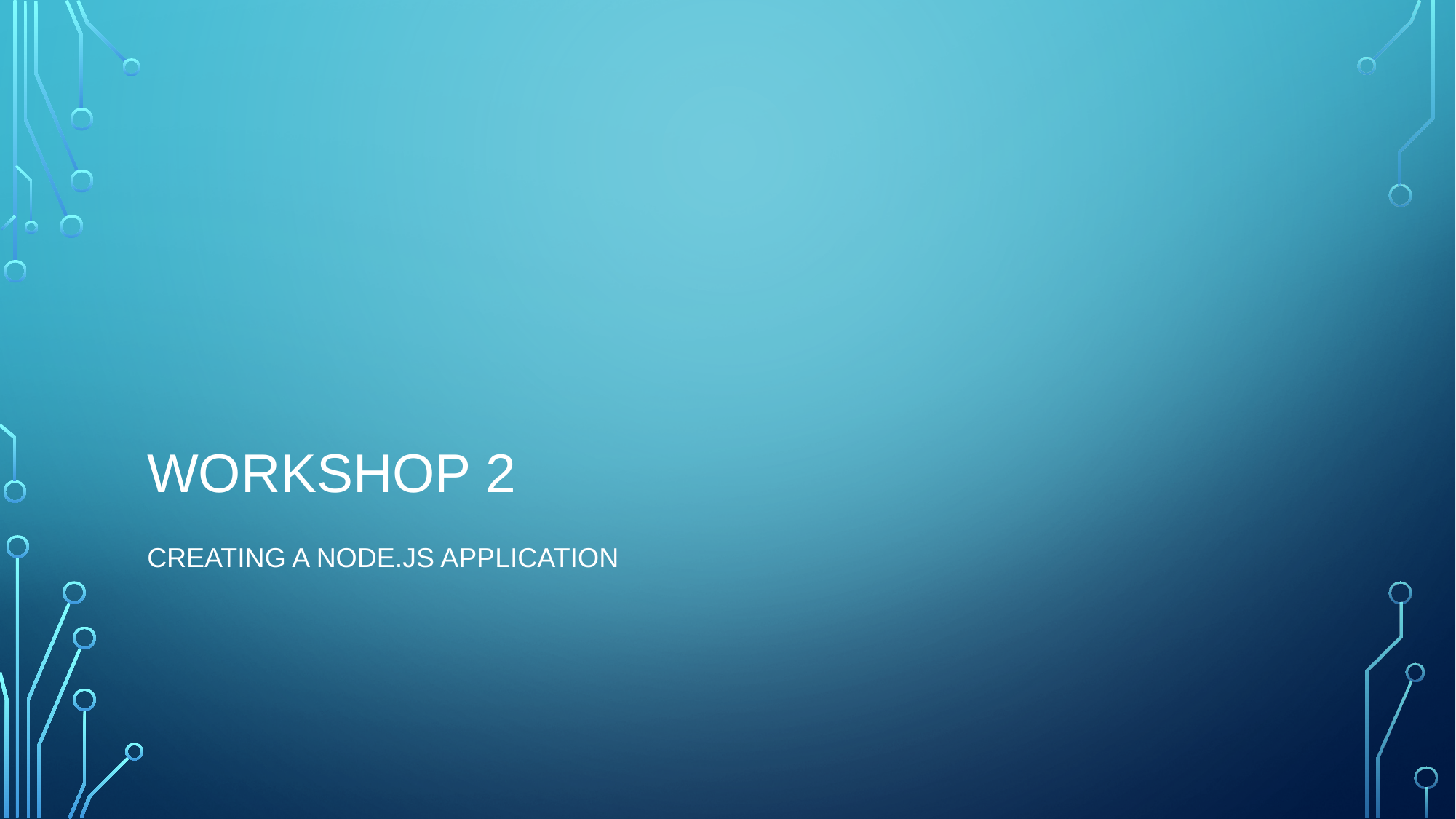

# WORKSHOP 2
Creatıng a node.js applıcatıon